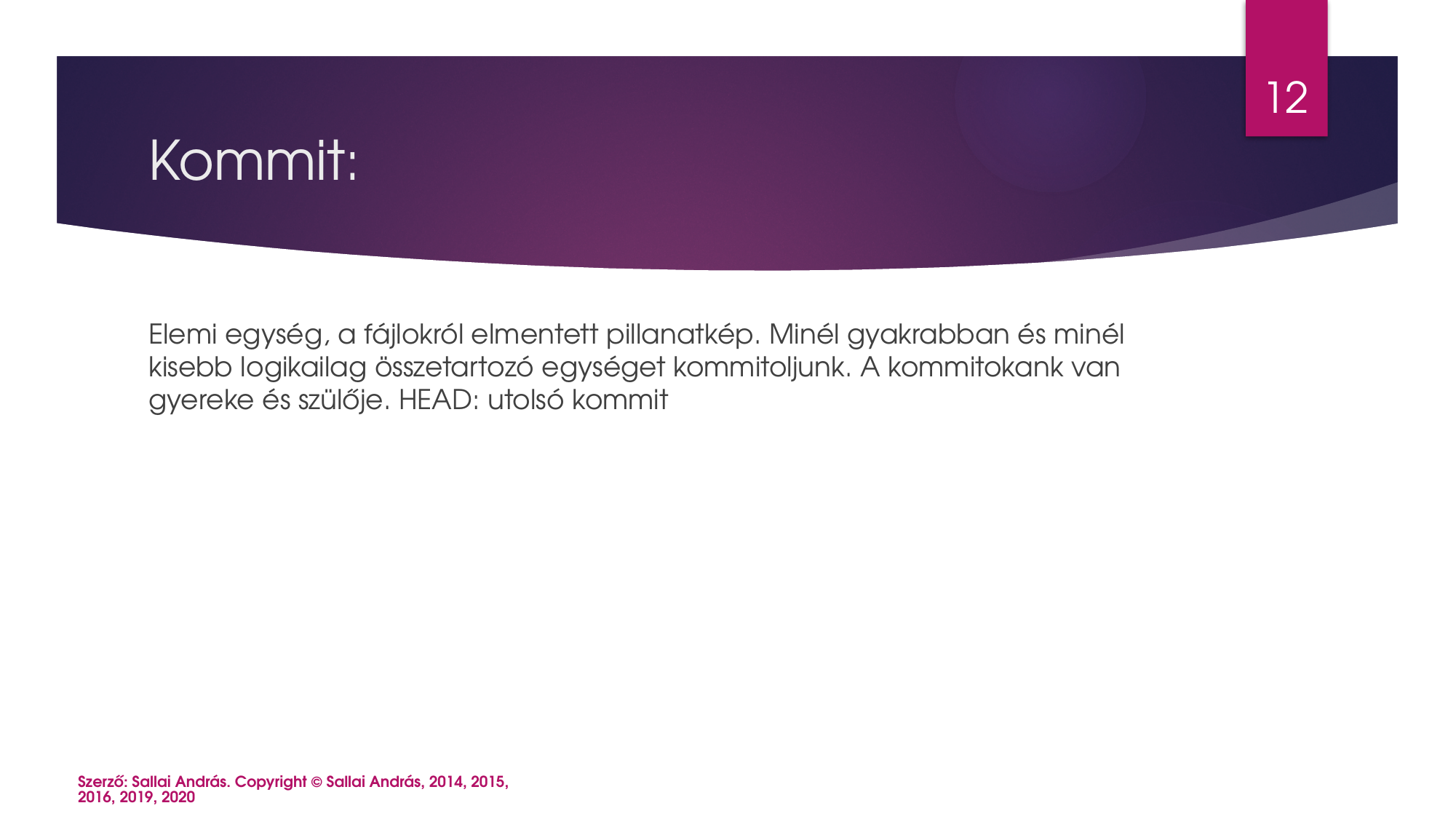

12
# Kommit:
Elemi egység, a fájlokról elmentett pillanatkép. Minél gyakrabban és minél kisebb logikailag összetartozó egységet kommitoljunk. A kommitokank van gyereke és szülője. HEAD: utolsó kommit
Szerző: Sallai András. Copyright © Sallai András, 2014, 2015, 2016, 2019, 2020